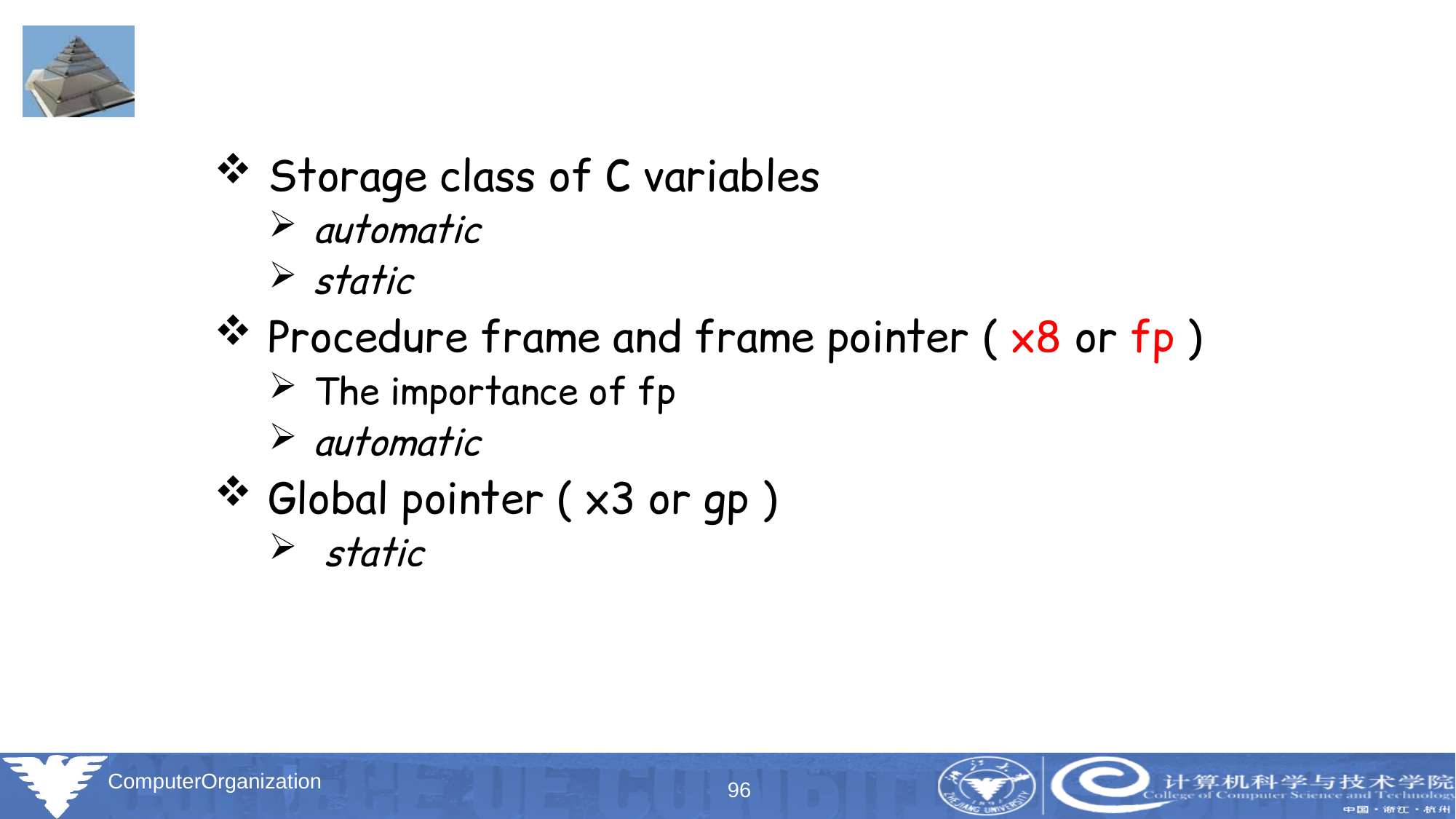

Storage class of C variables
 automatic
 static
 Procedure frame and frame pointer ( x8 or fp )
 The importance of fp
 automatic
 Global pointer ( x3 or gp )
  static